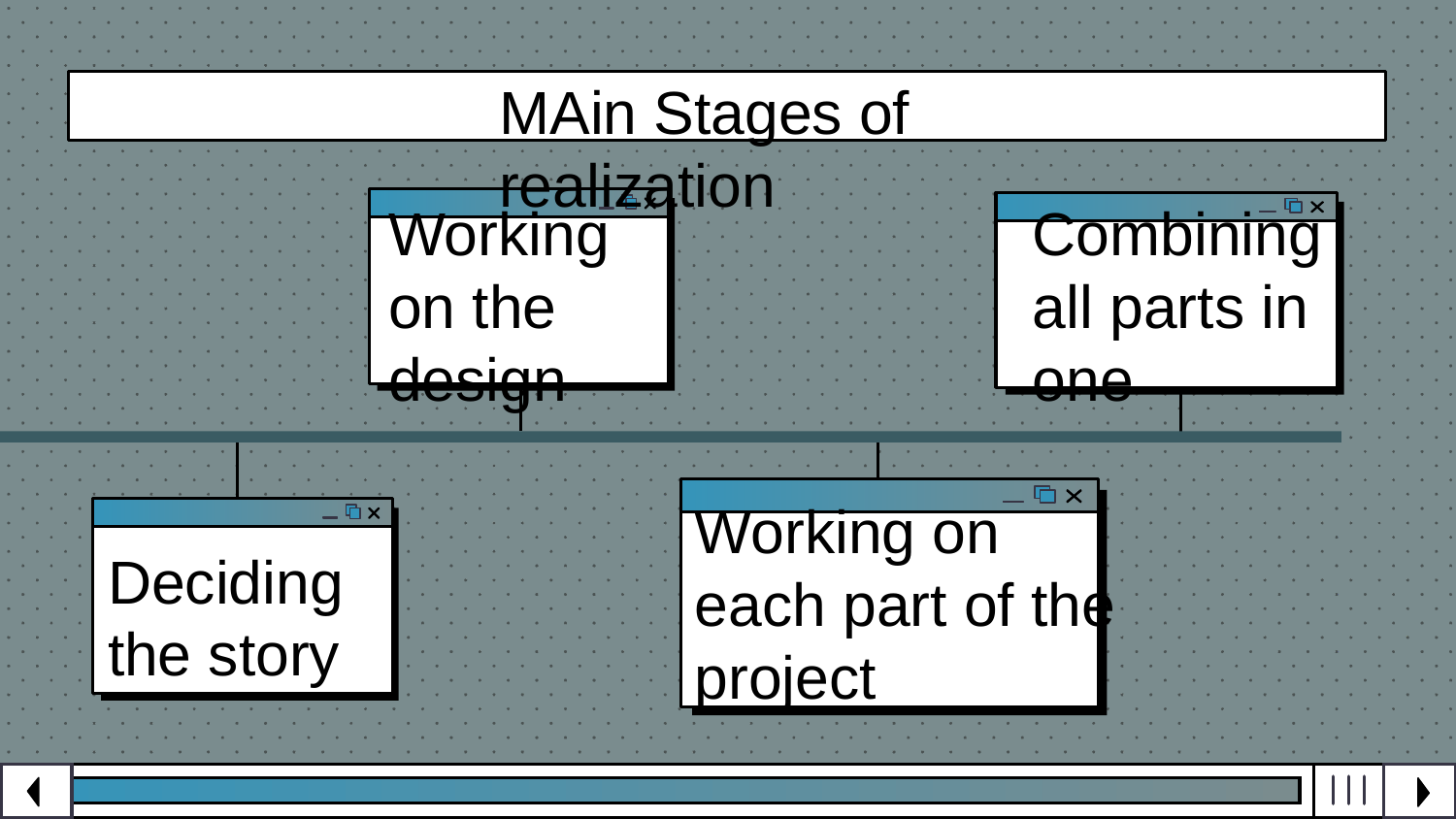

# MAin Stages of realization

Combining all parts in one

Working on the design

Working on each part of the project
Deciding the story